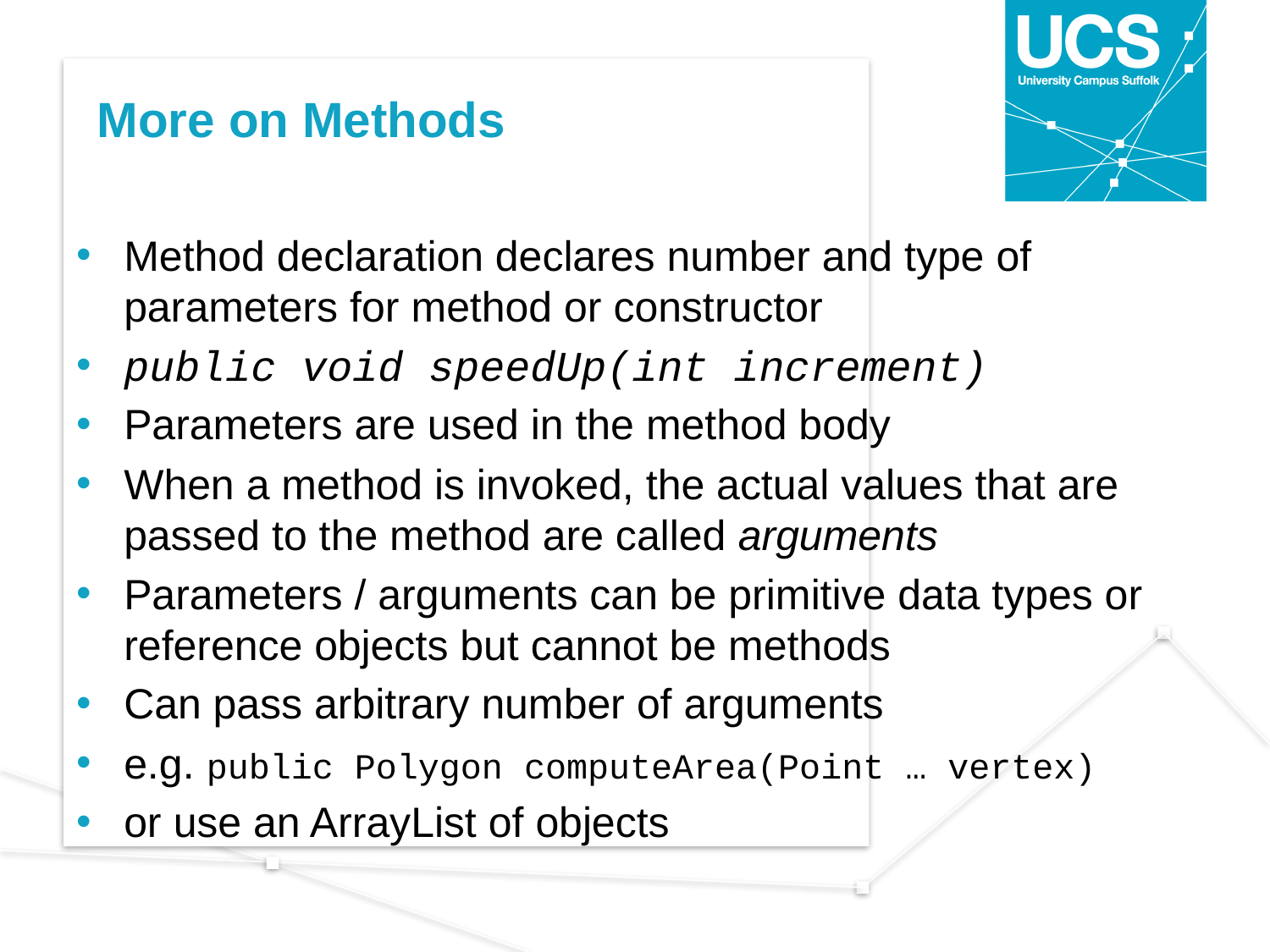

# More on Methods
Method declaration declares number and type of parameters for method or constructor
public void speedUp(int increment)
Parameters are used in the method body
When a method is invoked, the actual values that are passed to the method are called arguments
Parameters / arguments can be primitive data types or reference objects but cannot be methods
Can pass arbitrary number of arguments
e.g. public Polygon computeArea(Point … vertex)
or use an ArrayList of objects